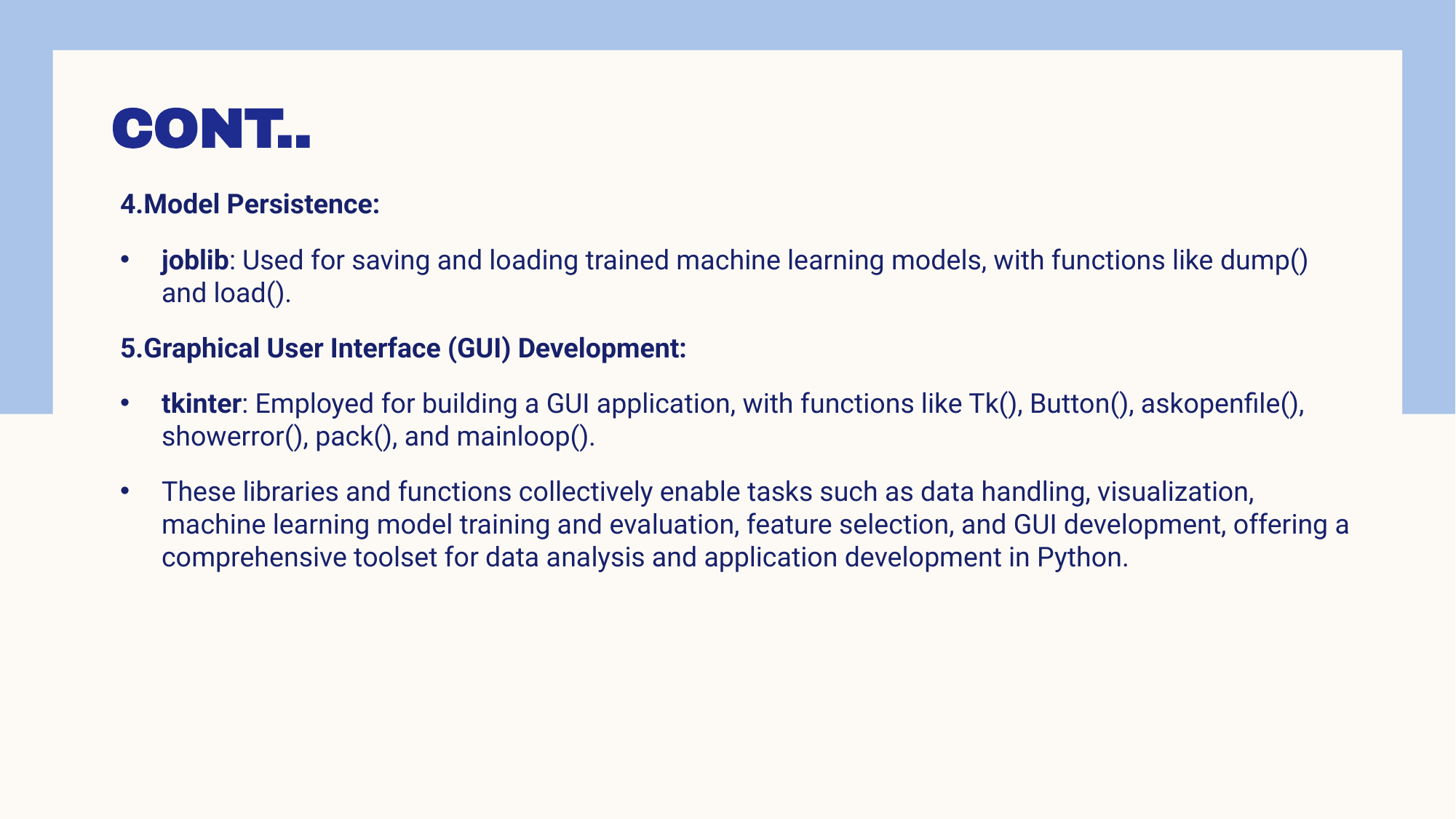

13
# Cont..
4.Model Persistence:
joblib: Used for saving and loading trained machine learning models, with functions like dump() and load().
5.Graphical User Interface (GUI) Development:
tkinter: Employed for building a GUI application, with functions like Tk(), Button(), askopenfile(), showerror(), pack(), and mainloop().
These libraries and functions collectively enable tasks such as data handling, visualization, machine learning model training and evaluation, feature selection, and GUI development, offering a comprehensive toolset for data analysis and application development in Python.